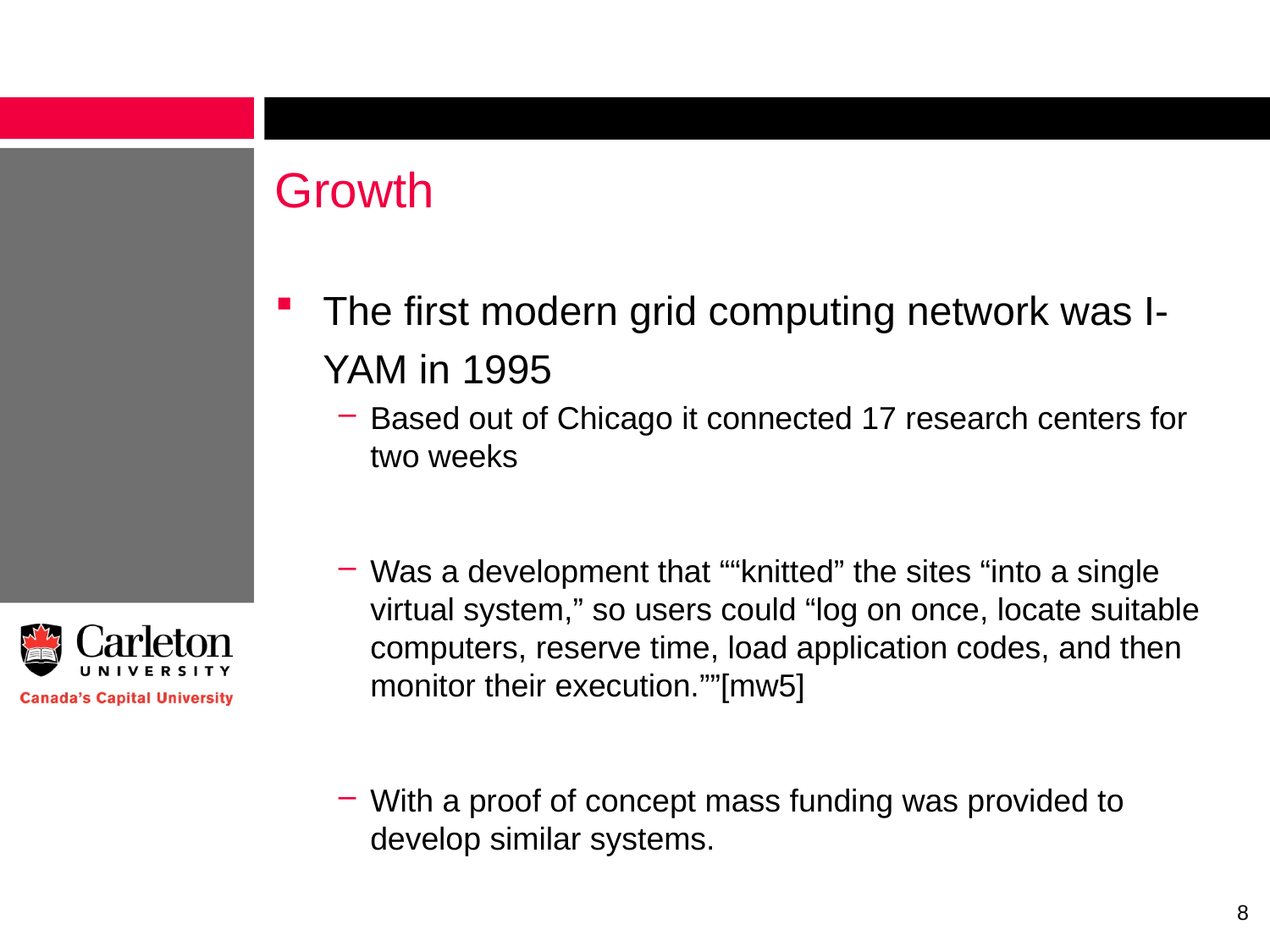

# Growth
The first modern grid computing network was I-YAM in 1995
Based out of Chicago it connected 17 research centers for two weeks

Was a development that ““knitted” the sites “into a single virtual system,” so users could “log on once, locate suitable computers, reserve time, load application codes, and then monitor their execution.””[mw5]

With a proof of concept mass funding was provided to develop similar systems.

8